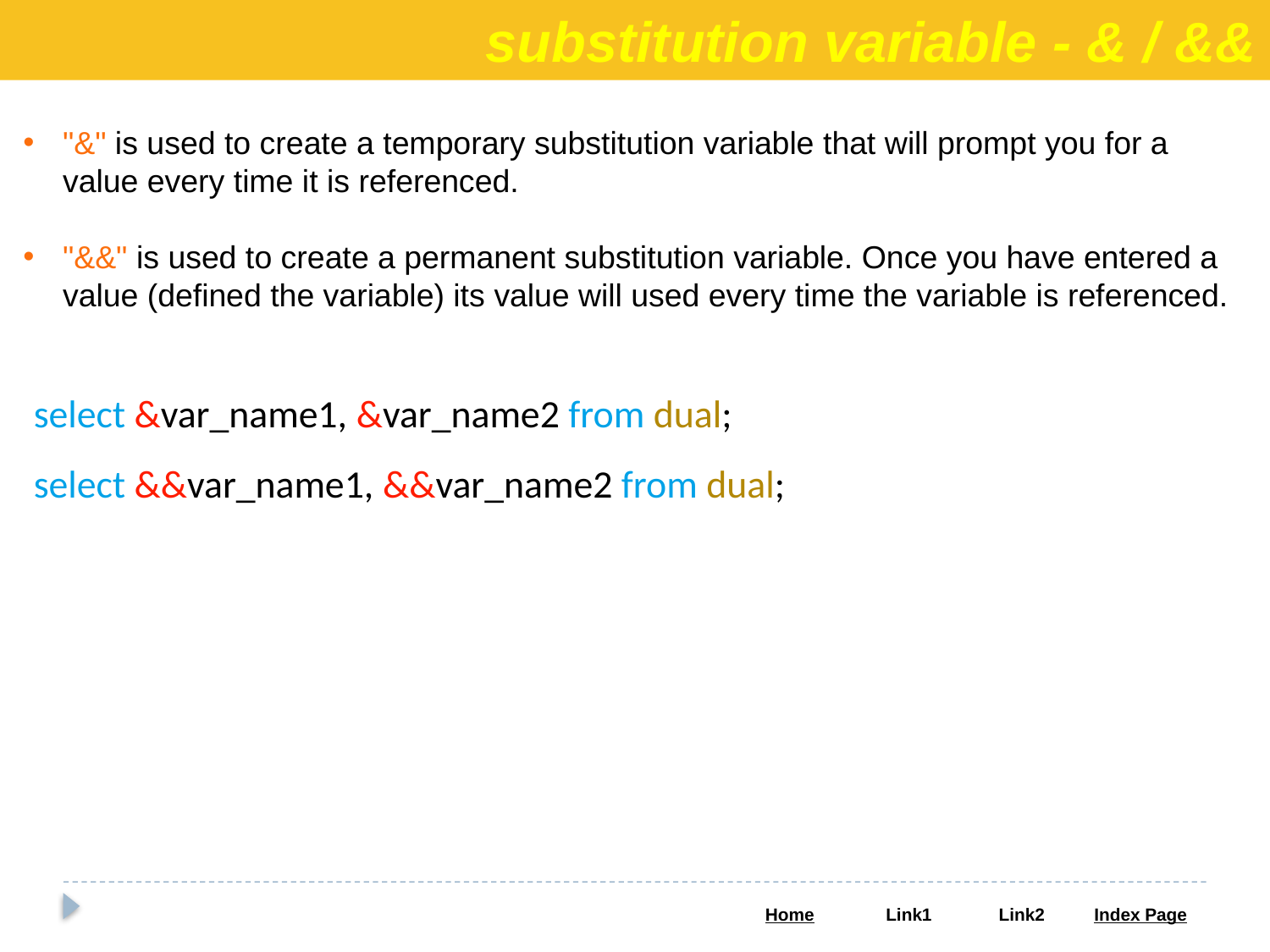

substitution variable - & / &&
"&" is used to create a temporary substitution variable that will prompt you for a value every time it is referenced.

"&&" is used to create a permanent substitution variable. Once you have entered a value (defined the variable) its value will used every time the variable is referenced.
select &var_name1, &var_name2 from dual;
select &&var_name1, &&var_name2 from dual;